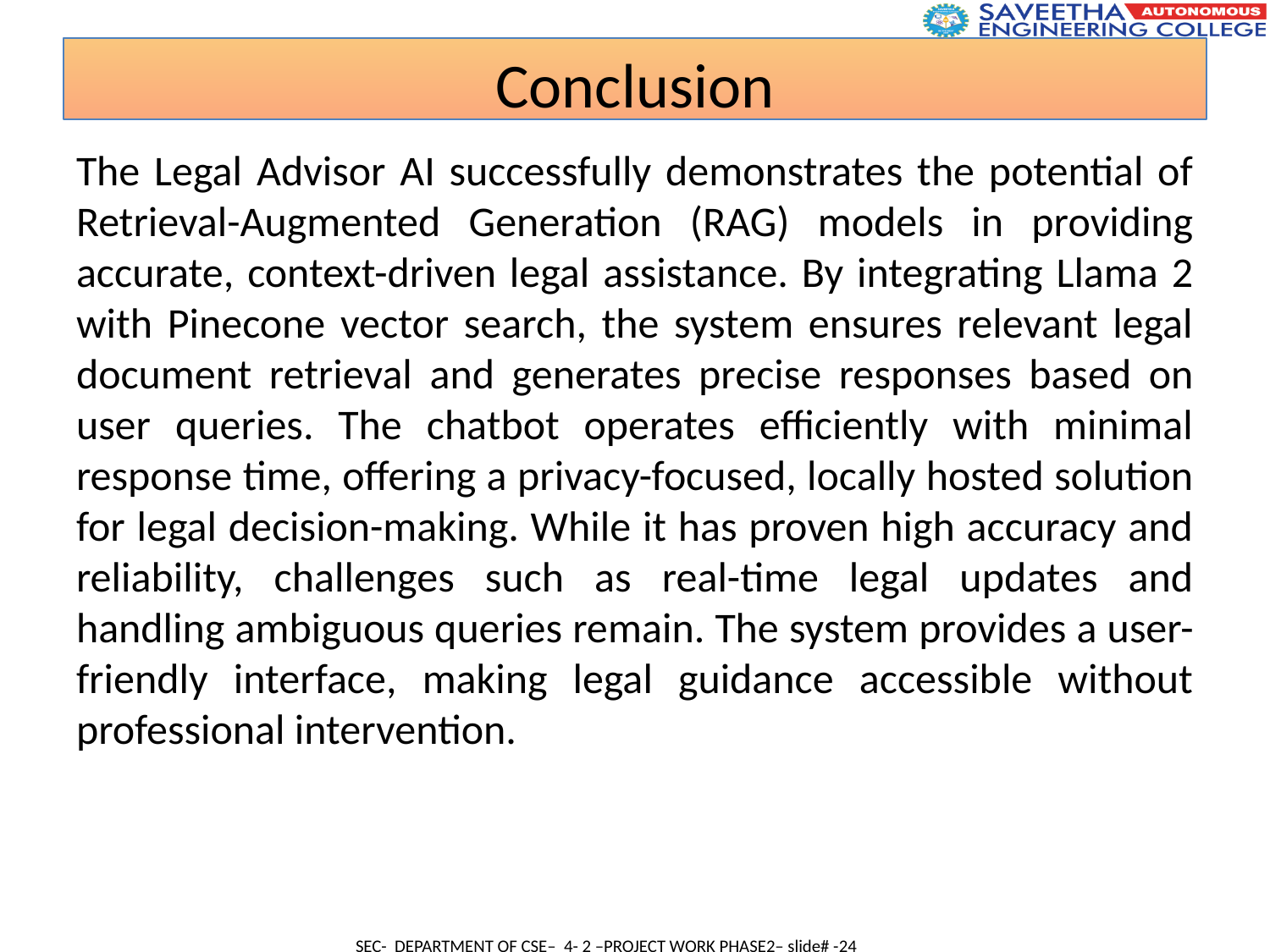

Conclusion
The Legal Advisor AI successfully demonstrates the potential of Retrieval-Augmented Generation (RAG) models in providing accurate, context-driven legal assistance. By integrating Llama 2 with Pinecone vector search, the system ensures relevant legal document retrieval and generates precise responses based on user queries. The chatbot operates efficiently with minimal response time, offering a privacy-focused, locally hosted solution for legal decision-making. While it has proven high accuracy and reliability, challenges such as real-time legal updates and handling ambiguous queries remain. The system provides a user-friendly interface, making legal guidance accessible without professional intervention.